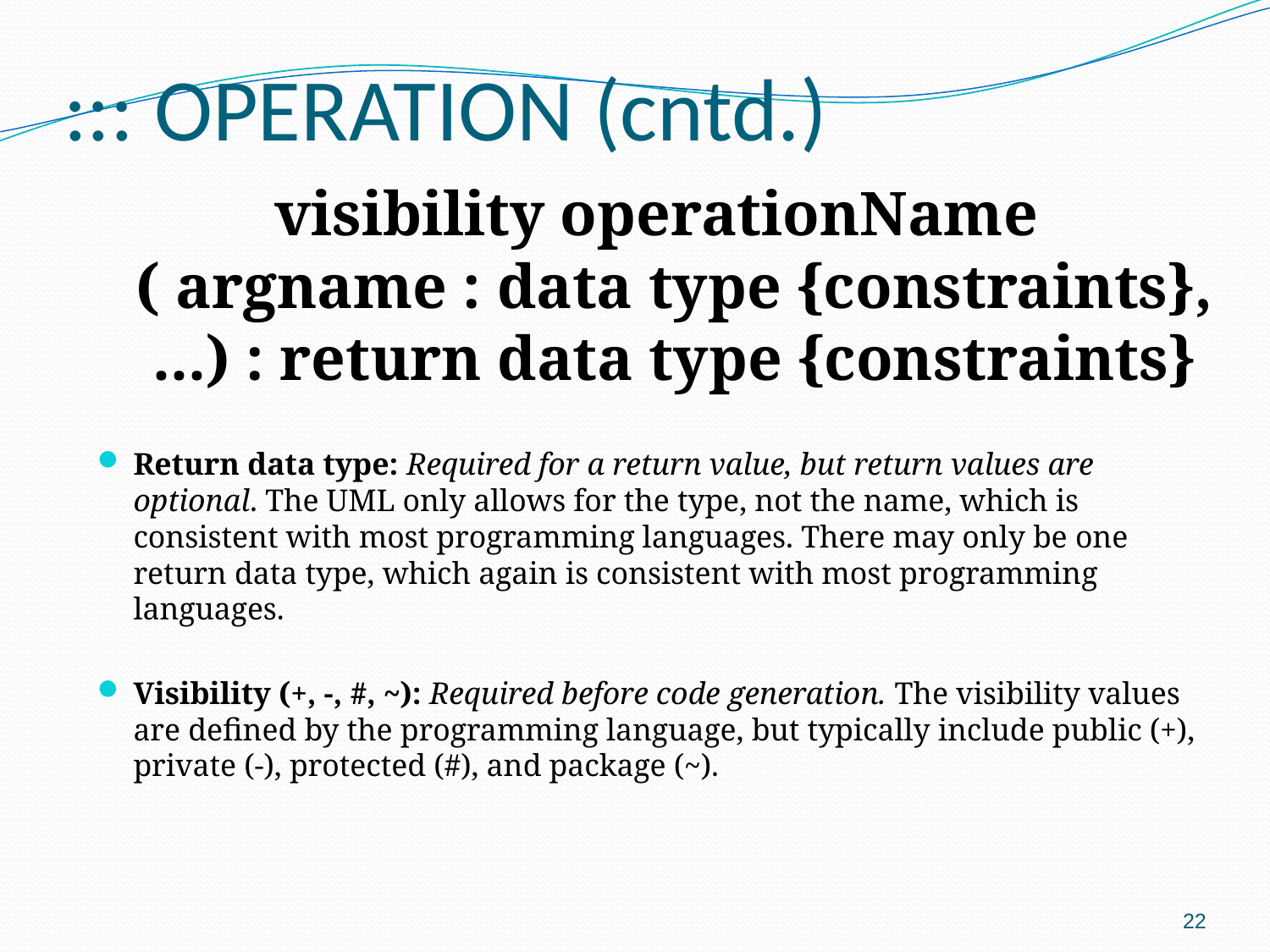

# ::: OPERATION (cntd.)
visibility operationName ( argname : data type {constraints}, ...) : return data type {constraints}

Return data type: Required for a return value, but return values are optional. The UML only allows for the type, not the name, which is consistent with most programming languages. There may only be one return data type, which again is consistent with most programming languages.

Visibility (+, -, #, ~): Required before code generation. The visibility values are defined by the programming language, but typically include public (+), private (-), protected (#), and package (~).
22